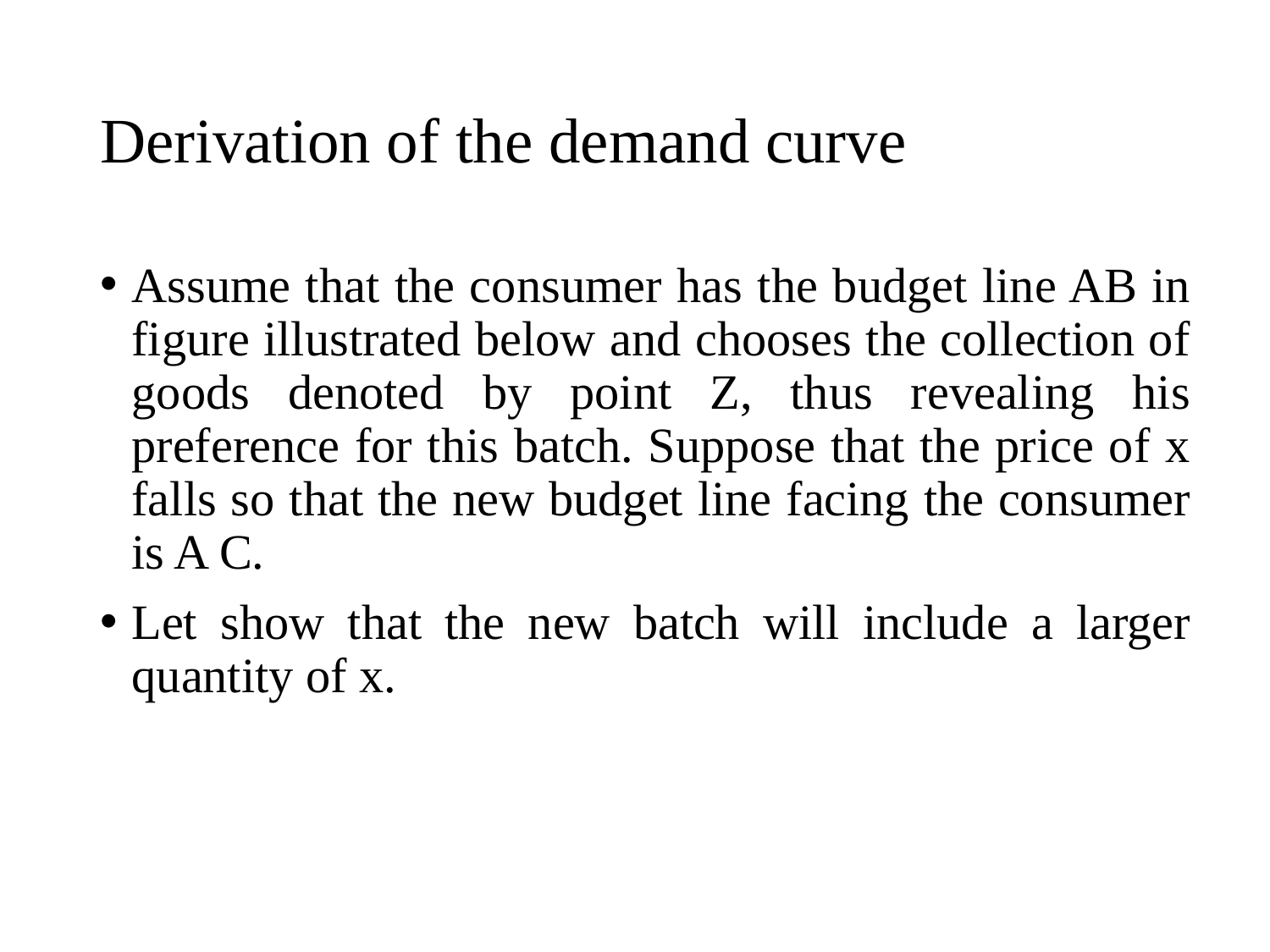

# Derivation of the demand curve
Assume that the consumer has the budget line AB in figure illustrated below and chooses the collection of goods denoted by point Z, thus revealing his preference for this batch. Suppose that the price of x falls so that the new budget line facing the consumer is A C.
Let show that the new batch will include a larger quantity of x.